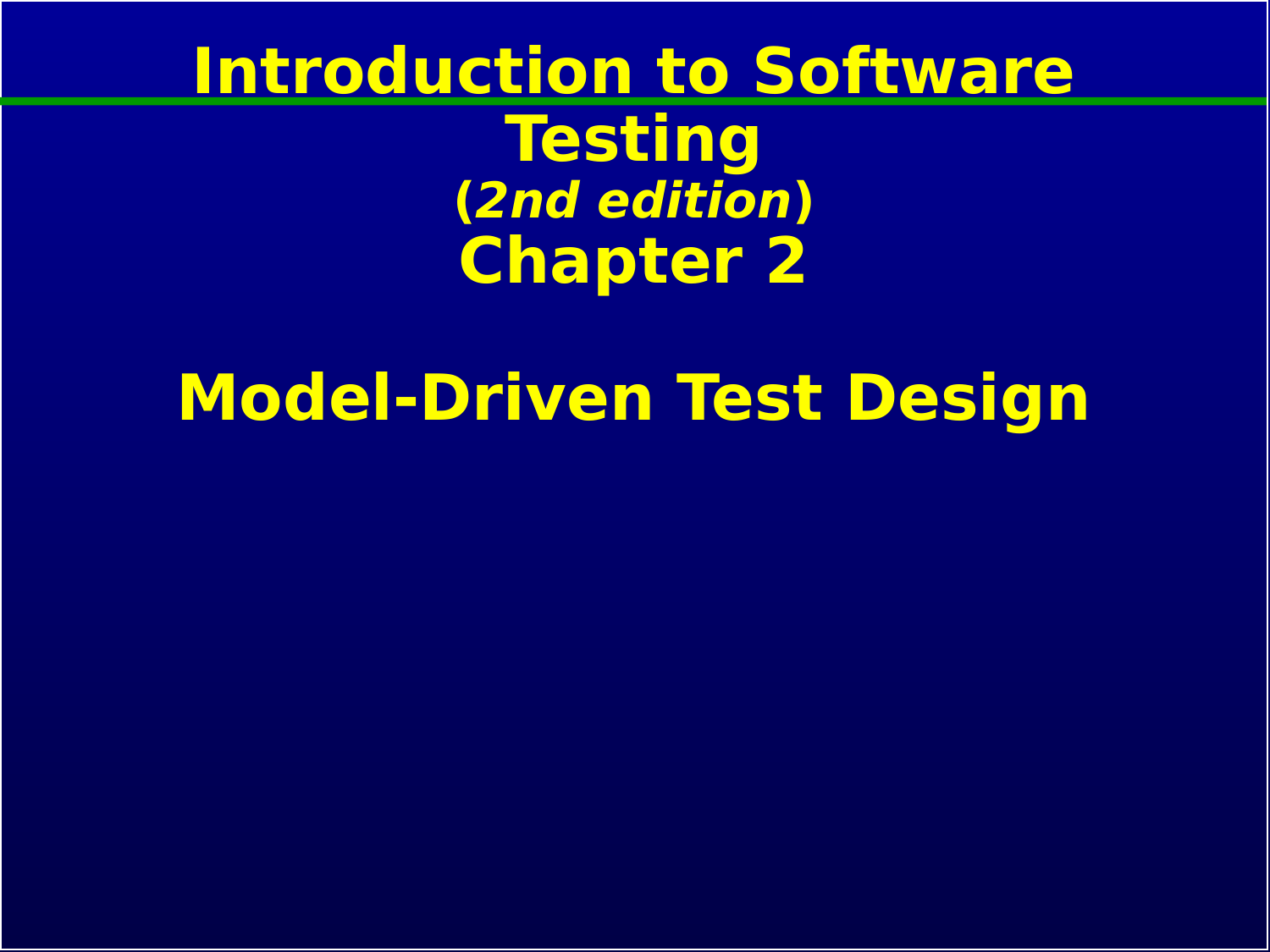

# Introduction to Software Testing (2nd edition) Chapter 2 Model-Driven Test Design